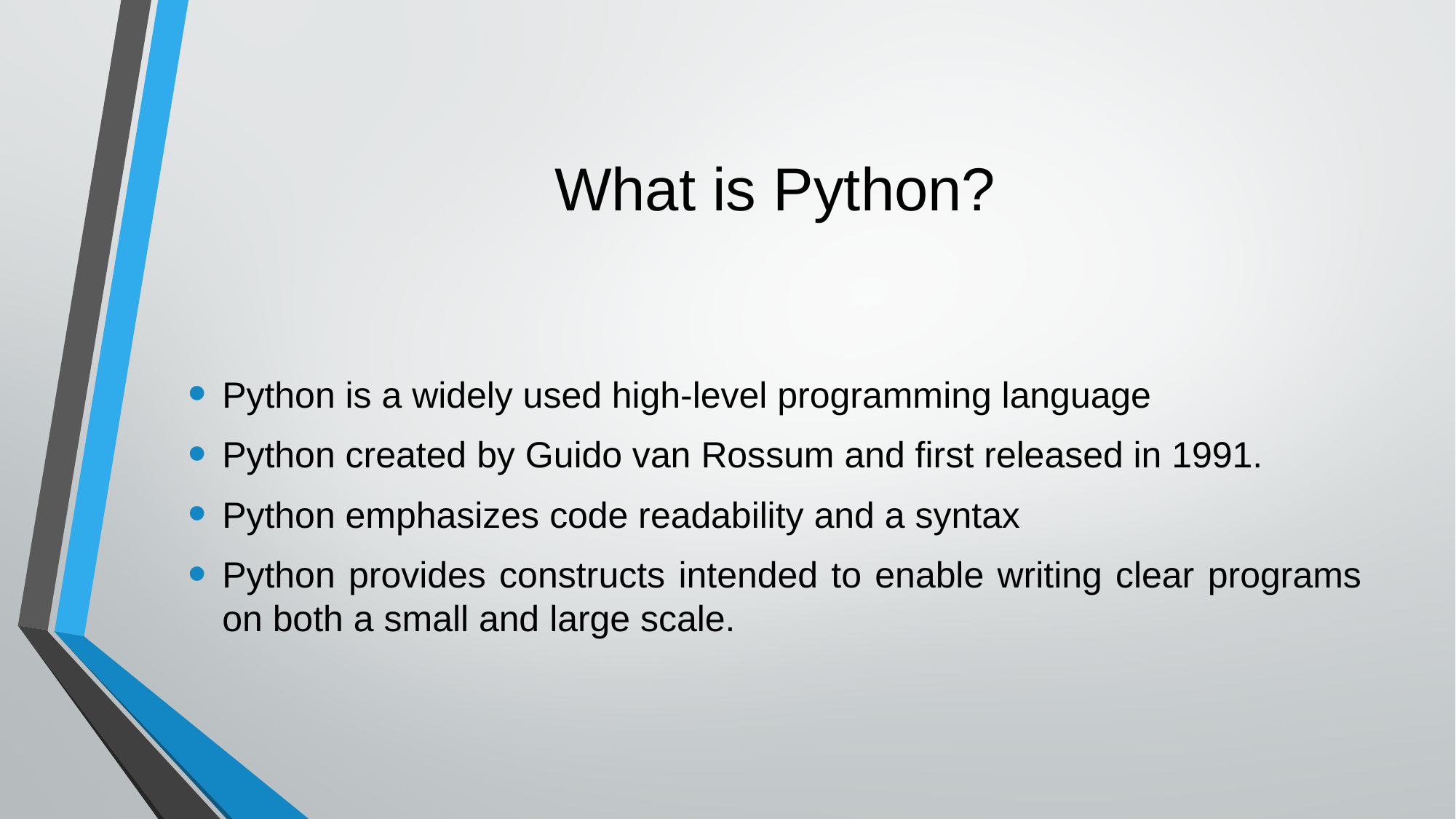

# What is Python?
Python is a widely used high-level programming language
Python created by Guido van Rossum and first released in 1991.
Python emphasizes code readability and a syntax
Python provides constructs intended to enable writing clear programs on both a small and large scale.